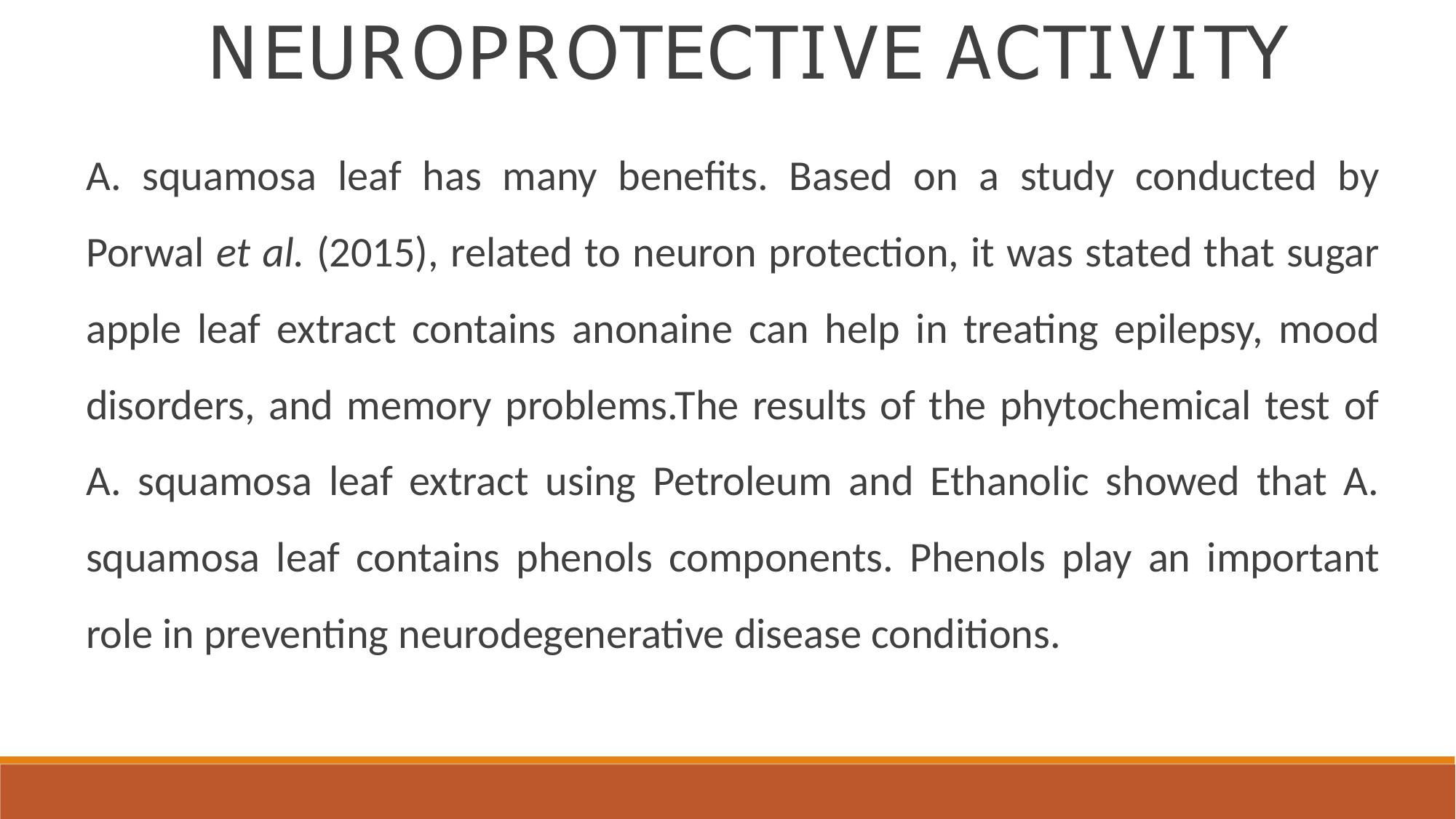

NEUROPROTECTIVE ACTIVITY
A. squamosa leaf has many benefits. Based on a study conducted by Porwal et al. (2015), related to neuron protection, it was stated that sugar apple leaf extract contains anonaine can help in treating epilepsy, mood disorders, and memory problems.The results of the phytochemical test of A. squamosa leaf extract using Petroleum and Ethanolic showed that A. squamosa leaf contains phenols components. Phenols play an important role in preventing neurodegenerative disease conditions.